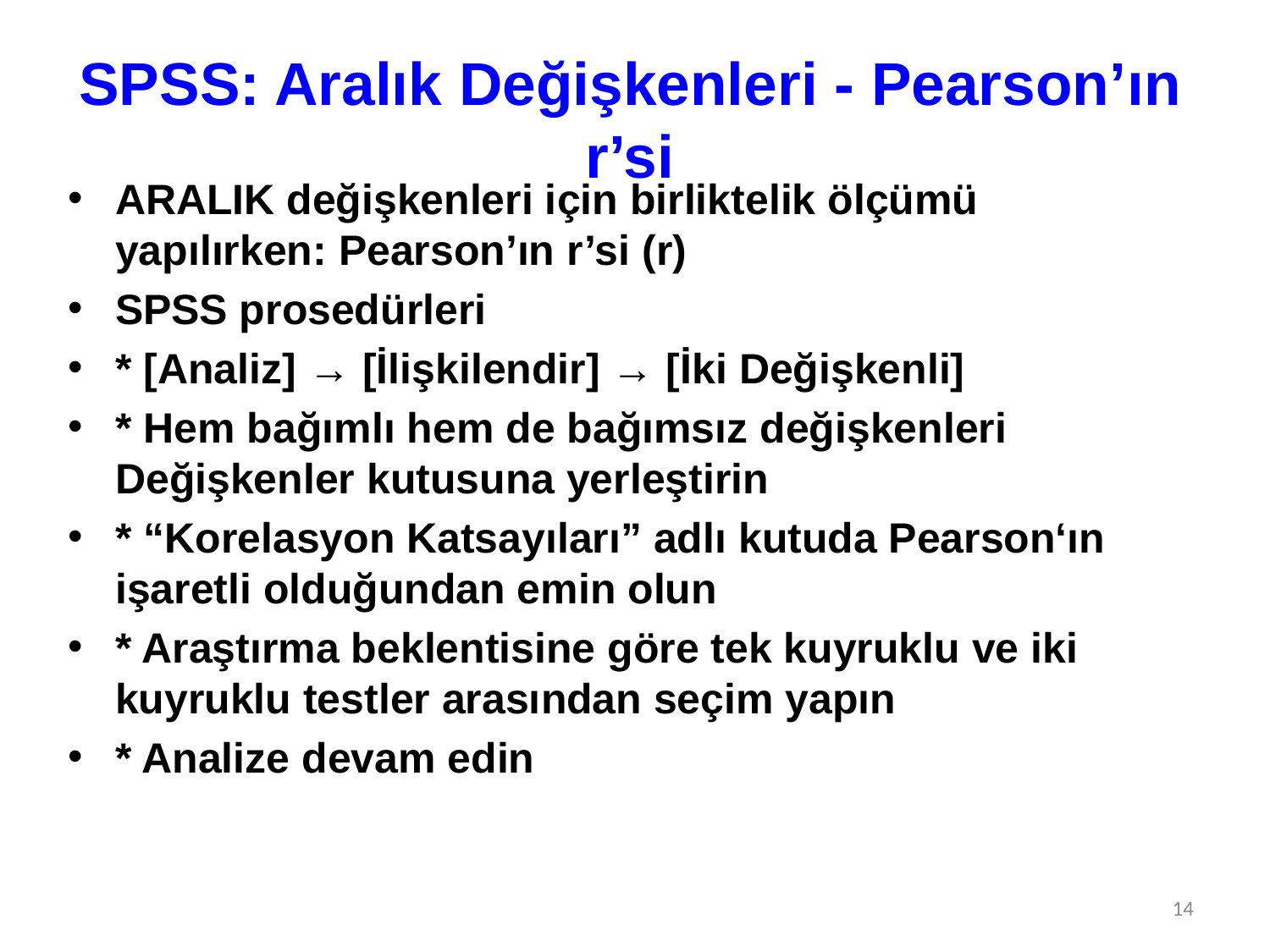

# SPSS: Aralık Değişkenleri - Pearson’ın r’si
ARALIK değişkenleri için birliktelik ölçümü yapılırken: Pearson’ın r’si (r)
SPSS prosedürleri
* [Analiz] → [İlişkilendir] → [İki Değişkenli]
* Hem bağımlı hem de bağımsız değişkenleri Değişkenler kutusuna yerleştirin
* “Korelasyon Katsayıları” adlı kutuda Pearson‘ın işaretli olduğundan emin olun
* Araştırma beklentisine göre tek kuyruklu ve iki kuyruklu testler arasından seçim yapın
* Analize devam edin

14